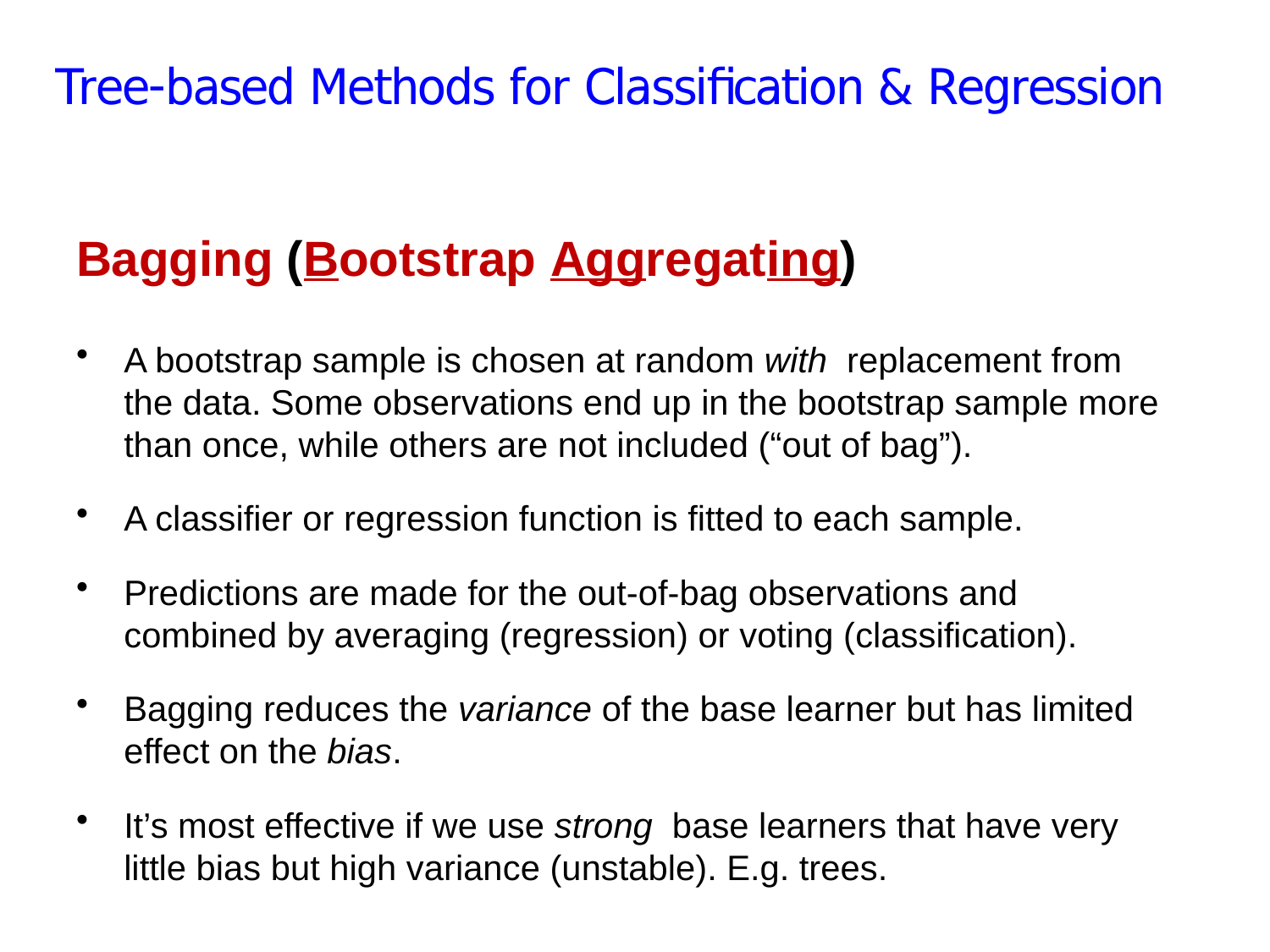

# Tree-based Methods for Classification & Regression

Bagging (Bootstrap Aggregating)

A bootstrap sample is chosen at random with  replacement from the data. Some observations end up in the bootstrap sample more than once, while others are not included (“out of bag”).

A classifier or regression function is fitted to each sample.

Predictions are made for the out-of-bag observations and combined by averaging (regression) or voting (classification).

Bagging reduces the variance of the base learner but has limited effect on the bias.

It’s most effective if we use strong  base learners that have very little bias but high variance (unstable). E.g. trees.